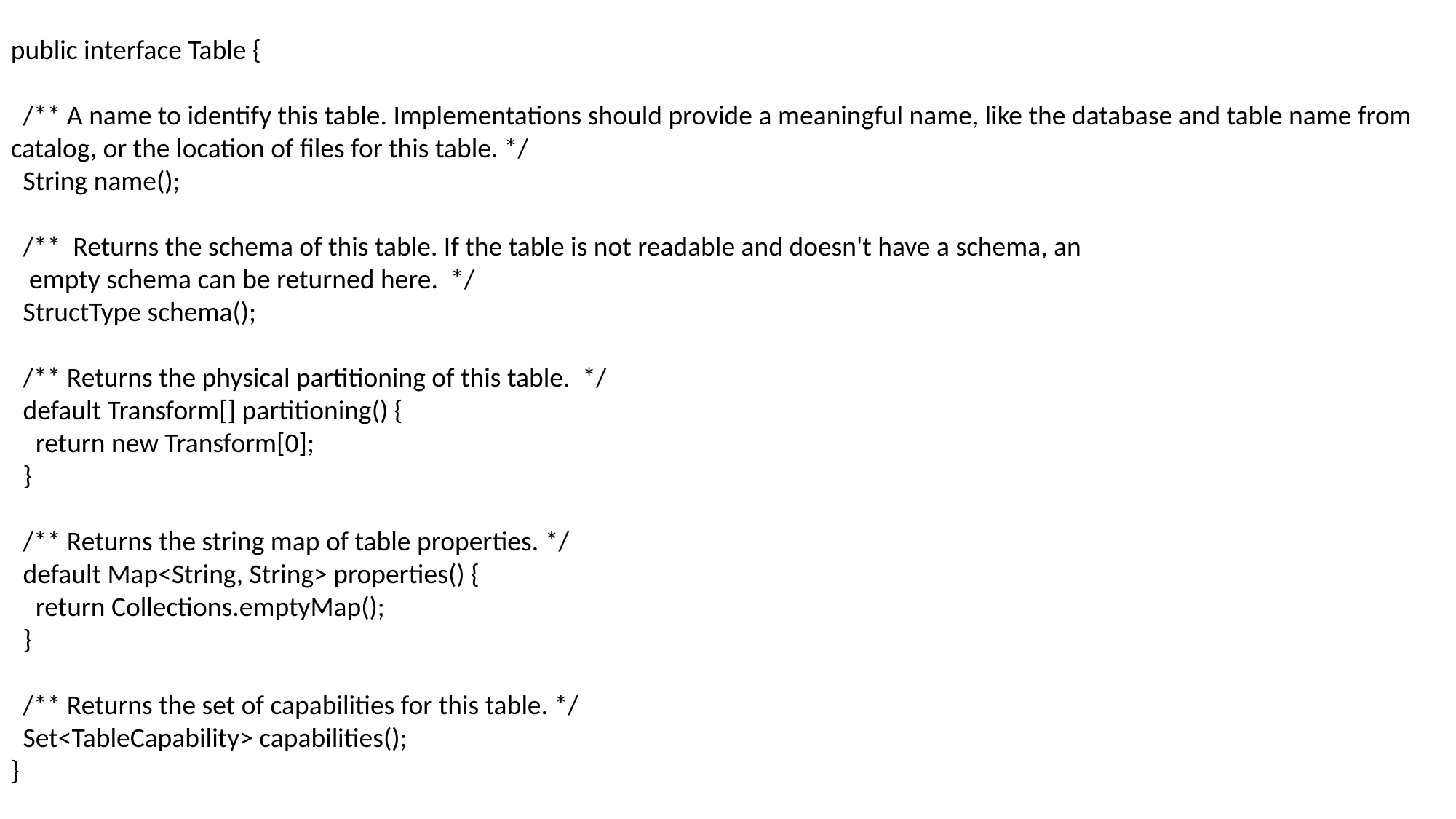

public interface Table {

  /** A name to identify this table. Implementations should provide a meaningful name, like the database and table name from    catalog, or the location of files for this table. */
  String name();

  /**  Returns the schema of this table. If the table is not readable and doesn't have a schema, an
   empty schema can be returned here.  */
  StructType schema();

  /** Returns the physical partitioning of this table.  */
  default Transform[] partitioning() {
    return new Transform[0];
  }

  /** Returns the string map of table properties. */
  default Map<String, String> properties() {
    return Collections.emptyMap();
  }

  /** Returns the set of capabilities for this table. */
  Set<TableCapability> capabilities();
}